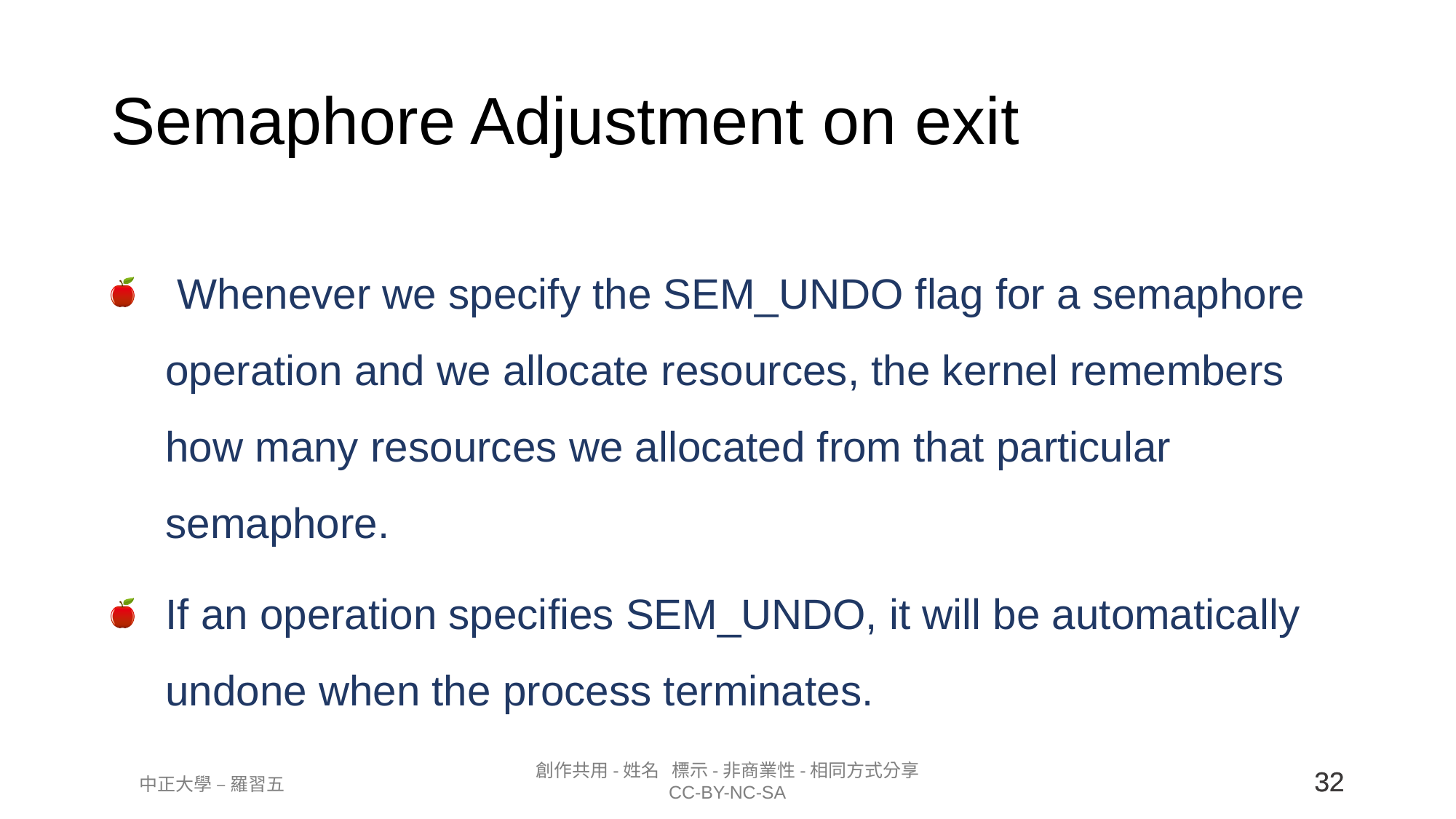

# Semaphore Adjustment on exit
 Whenever we specify the SEM_UNDO flag for a semaphore operation and we allocate resources, the kernel remembers how many resources we allocated from that particular semaphore.
If an operation specifies SEM_UNDO, it will be automatically undone when the process terminates.